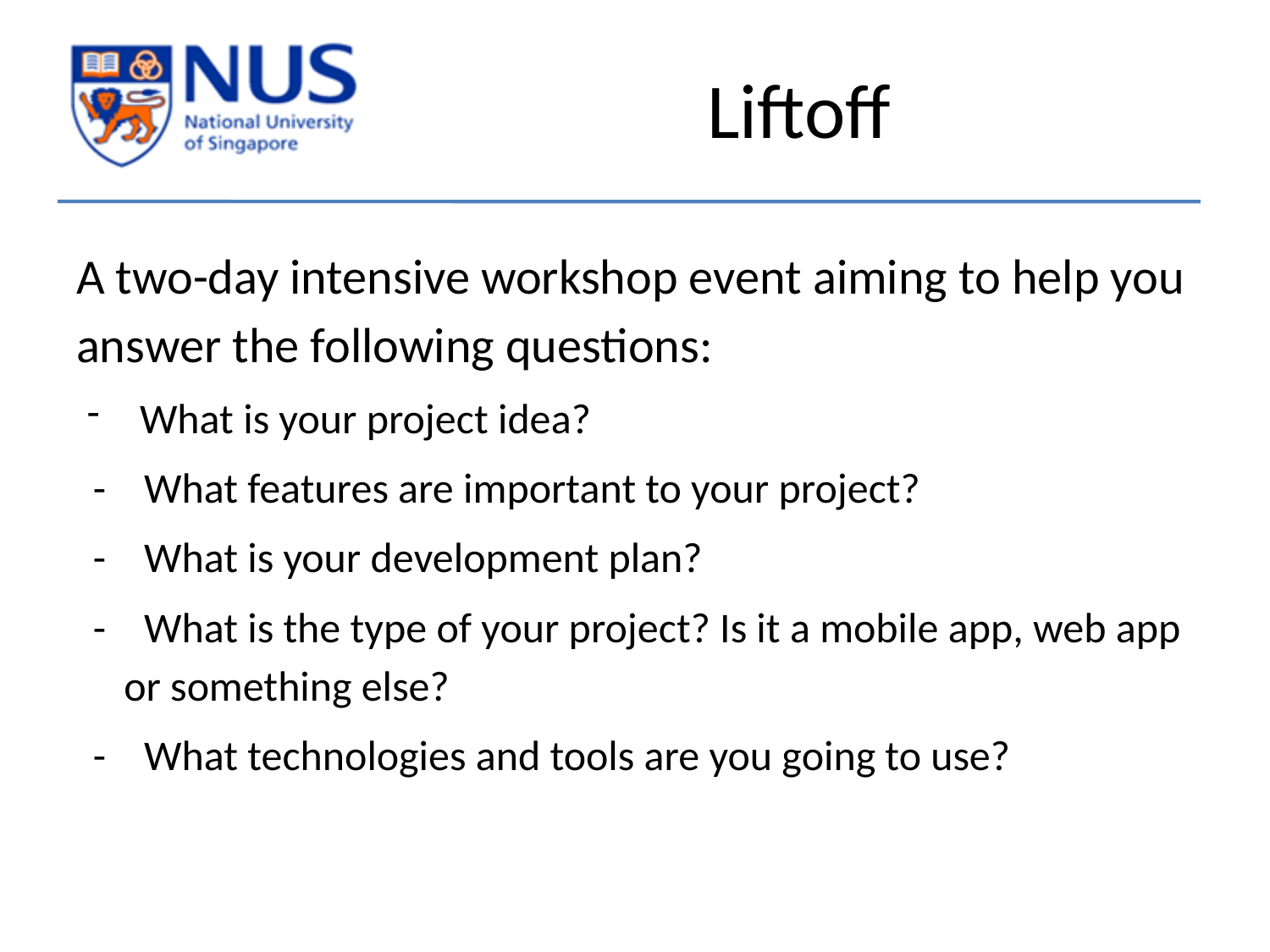

# Liftoff
A two-day intensive workshop event aiming to help you answer the following questions:
What is your project idea?
-    What features are important to your project?
-    What is your development plan?
-    What is the type of your project? Is it a mobile app, web app or something else?
-    What technologies and tools are you going to use?